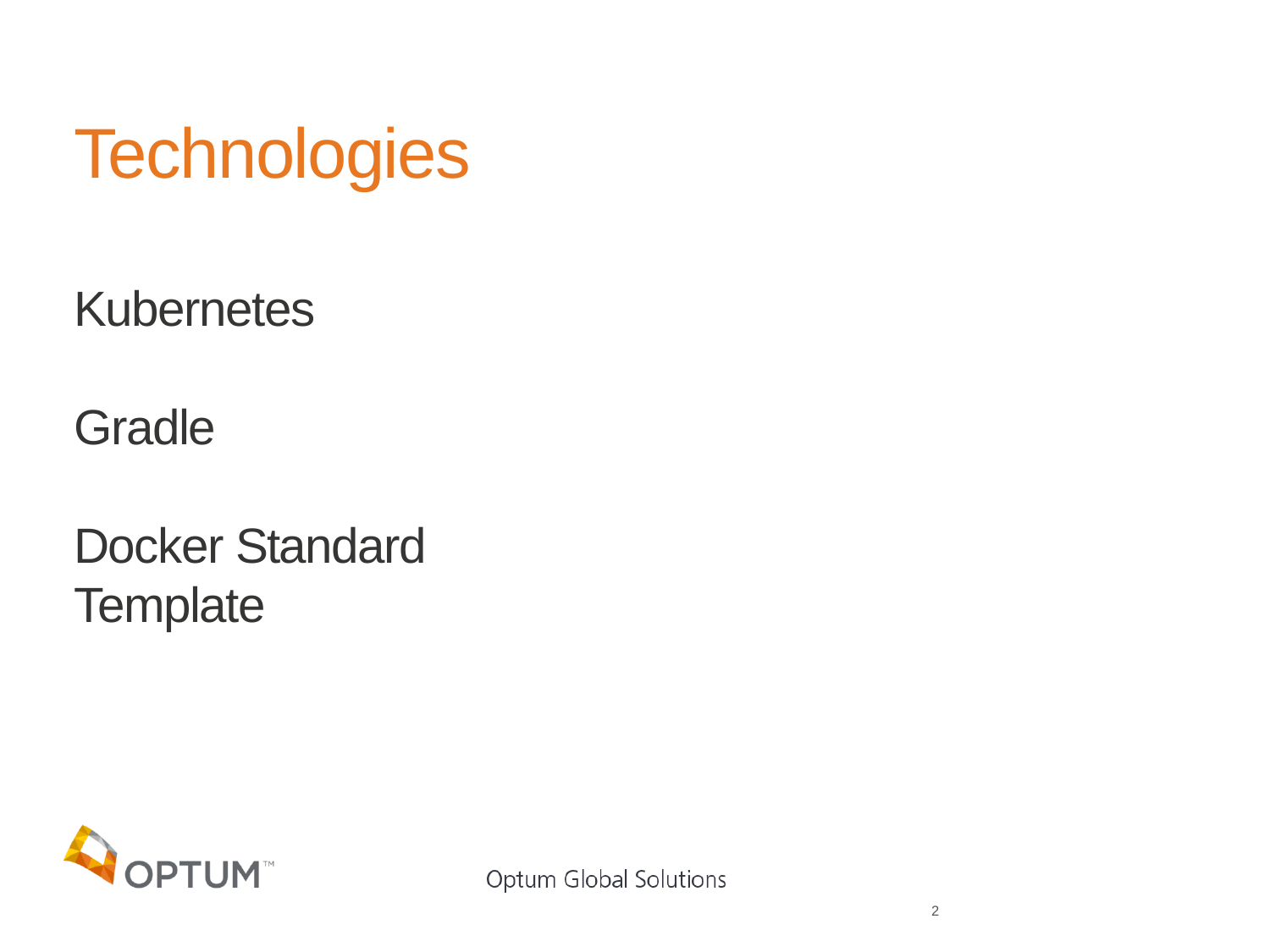

# Technologies Kubernetes Gradle Docker Standard Template
2